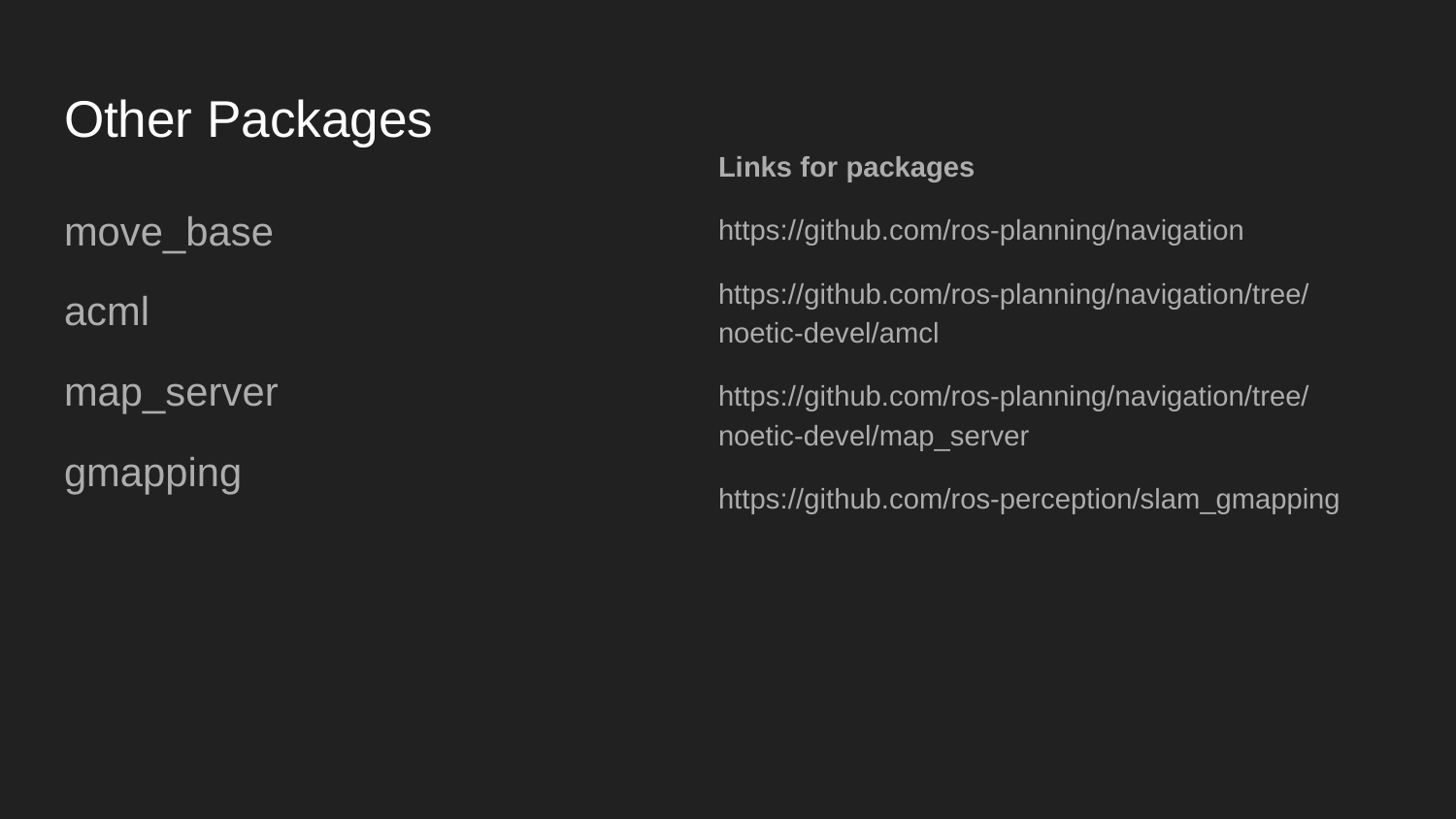

# Other Packages

Links for packages
https://github.com/ros-planning/navigation
https://github.com/ros-planning/navigation/tree/noetic-devel/amcl
https://github.com/ros-planning/navigation/tree/noetic-devel/map_server
https://github.com/ros-perception/slam_gmapping
move_base
acml
map_server
gmapping